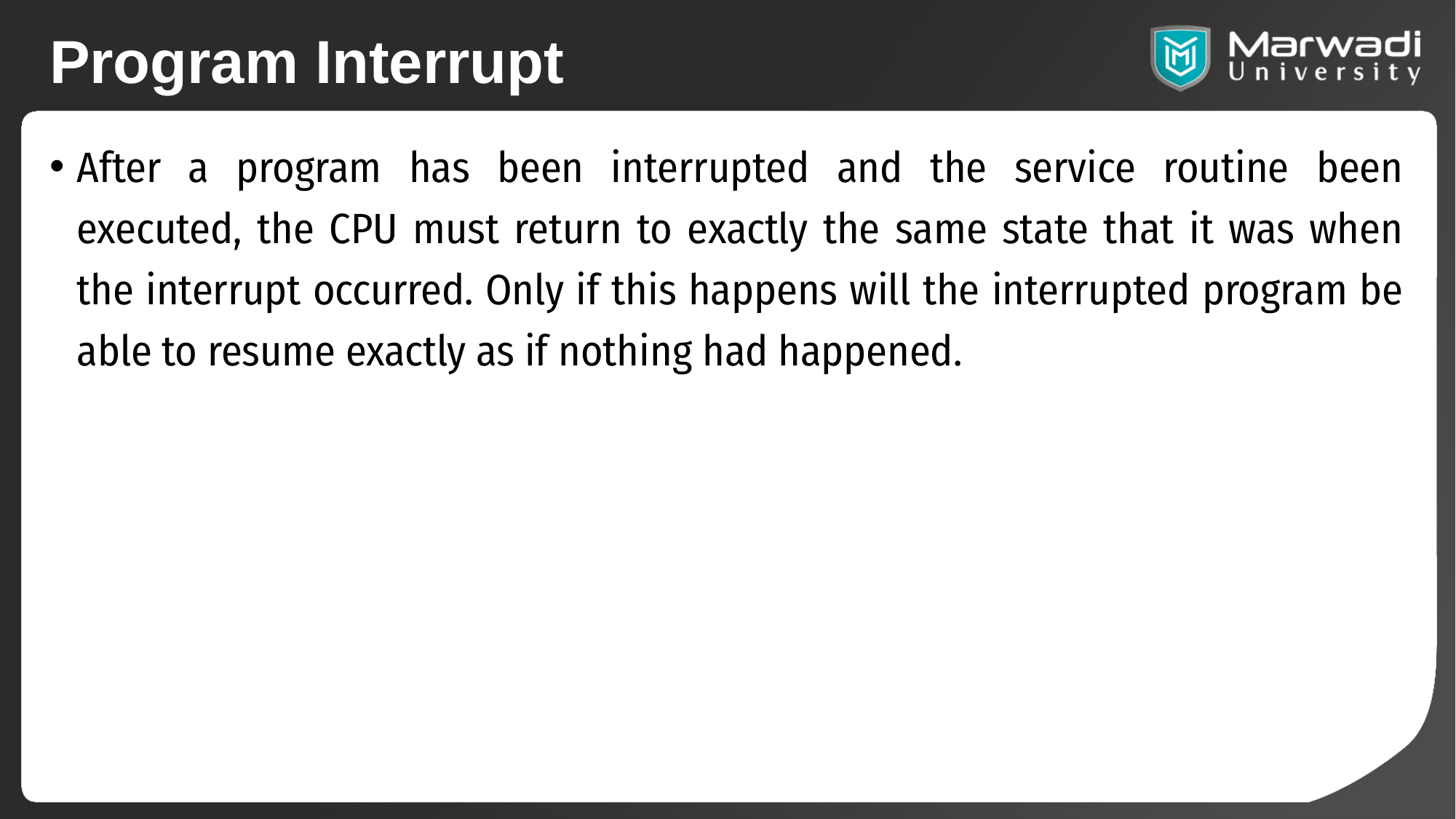

# Program Interrupt
After a program has been interrupted and the service routine been executed, the CPU must return to exactly the same state that it was when the interrupt occurred. Only if this happens will the interrupted program be able to resume exactly as if nothing had happened.